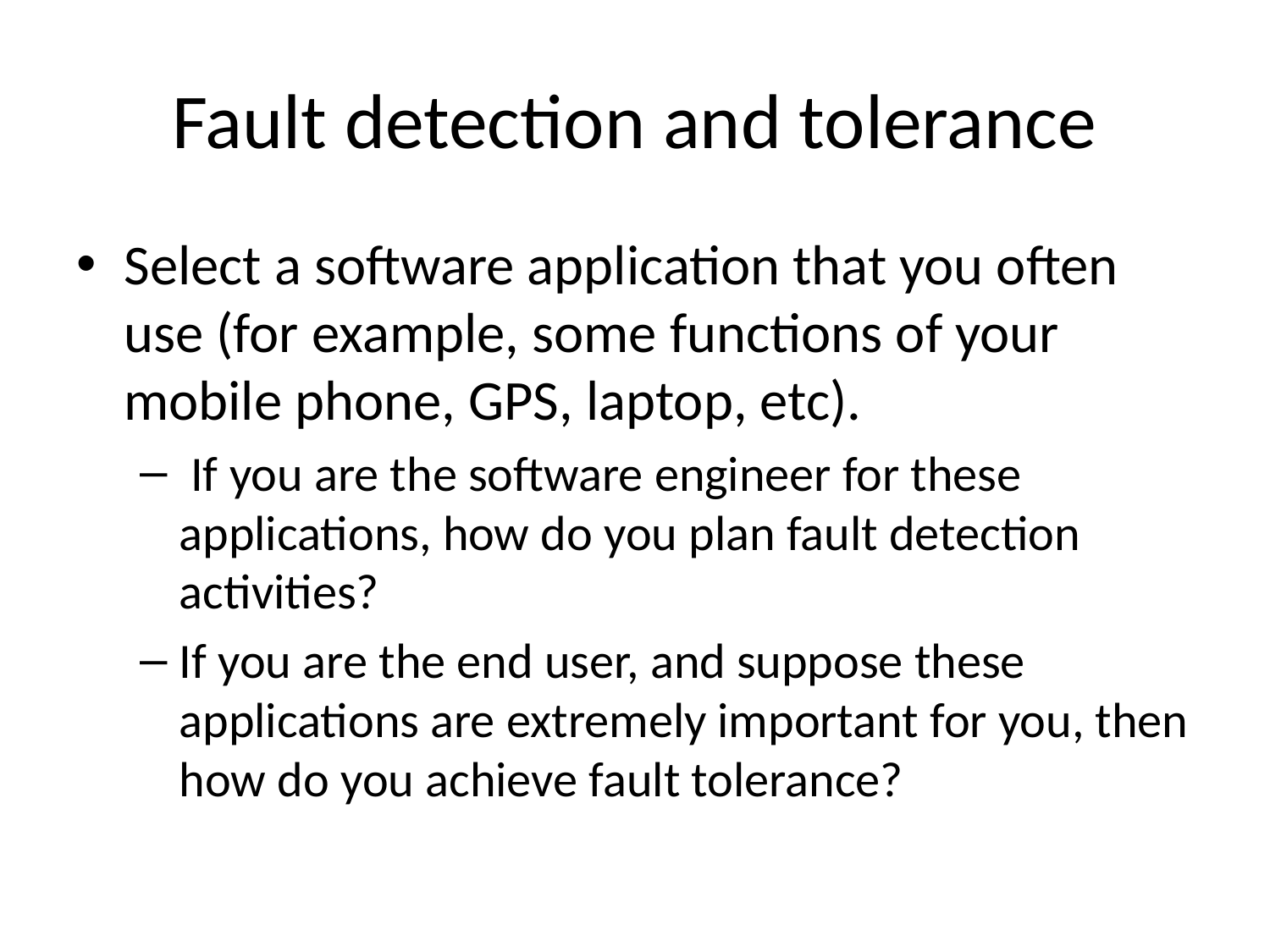

# Fault detection and tolerance
Select a software application that you often use (for example, some functions of your mobile phone, GPS, laptop, etc).
 If you are the software engineer for these applications, how do you plan fault detection activities?
If you are the end user, and suppose these applications are extremely important for you, then how do you achieve fault tolerance?